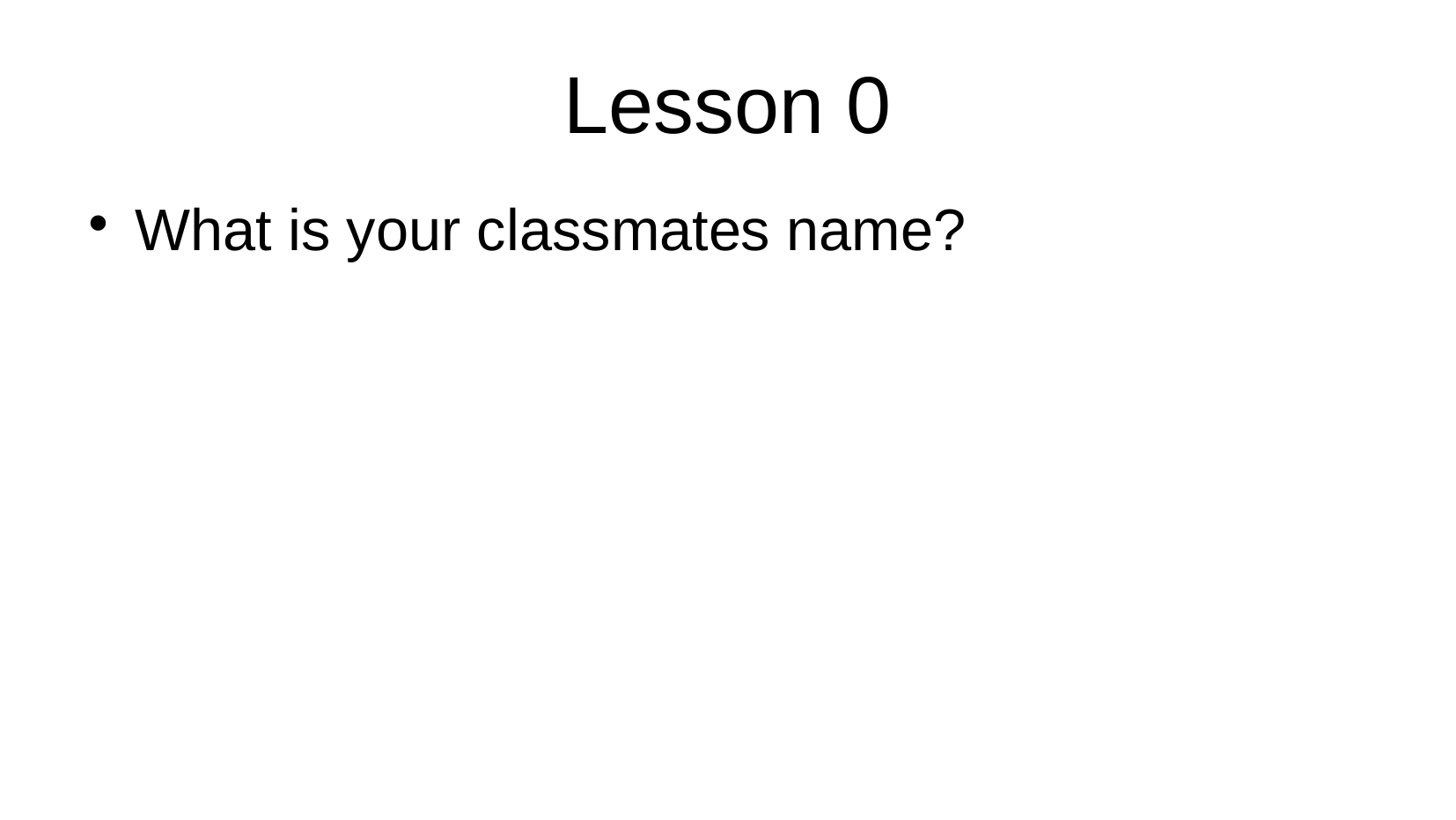

Lesson 0
What is your classmates name?